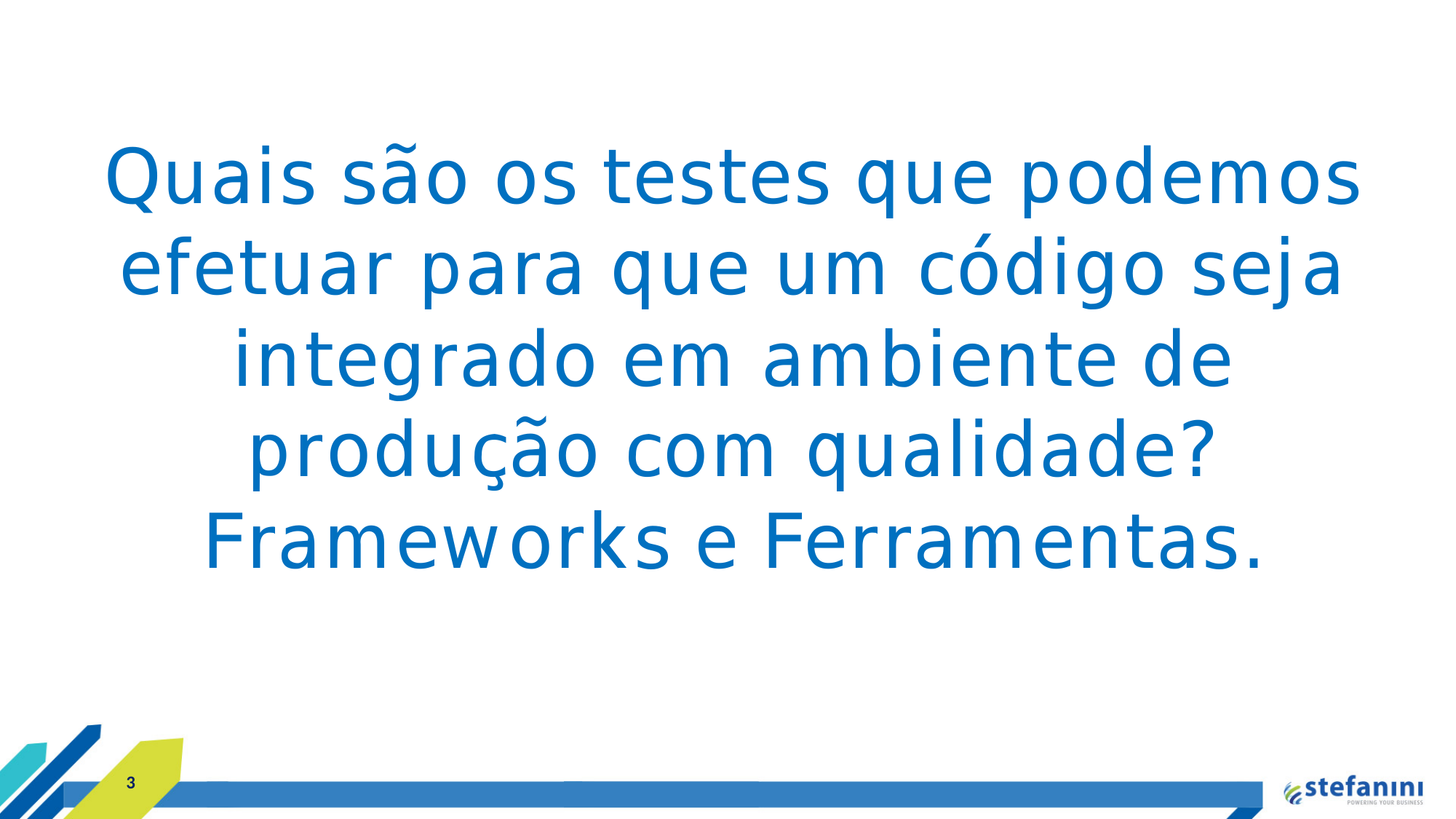

Quais são os testes que podemos efetuar para que um código seja integrado em ambiente de produção com qualidade? Frameworks e Ferramentas.

3